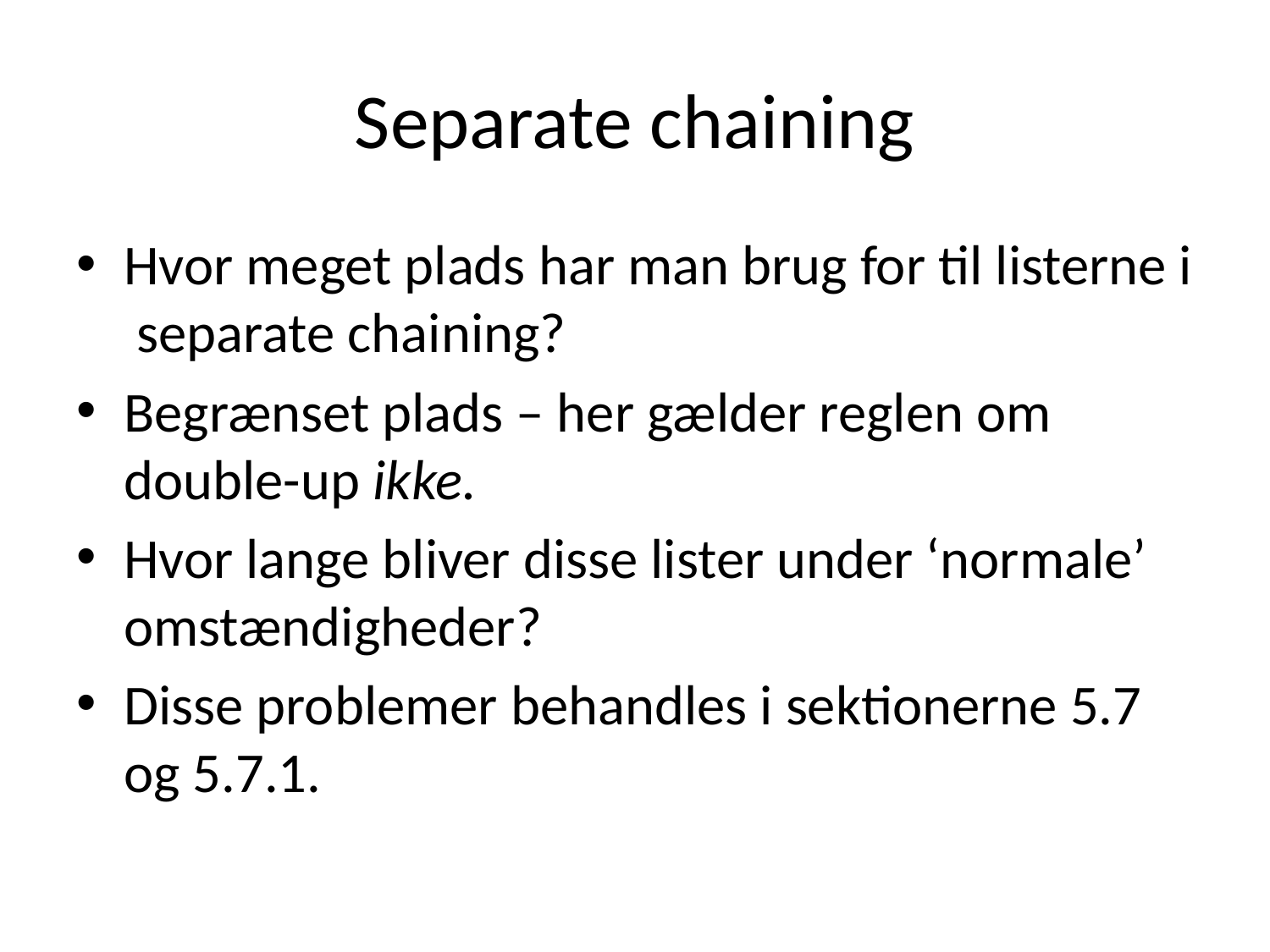

# Separate chaining
Hvor meget plads har man brug for til listerne i  separate chaining?
Begrænset plads – her gælder reglen om double-up ikke.
Hvor lange bliver disse lister under ‘normale’ omstændigheder?
Disse problemer behandles i sektionerne 5.7 og 5.7.1.